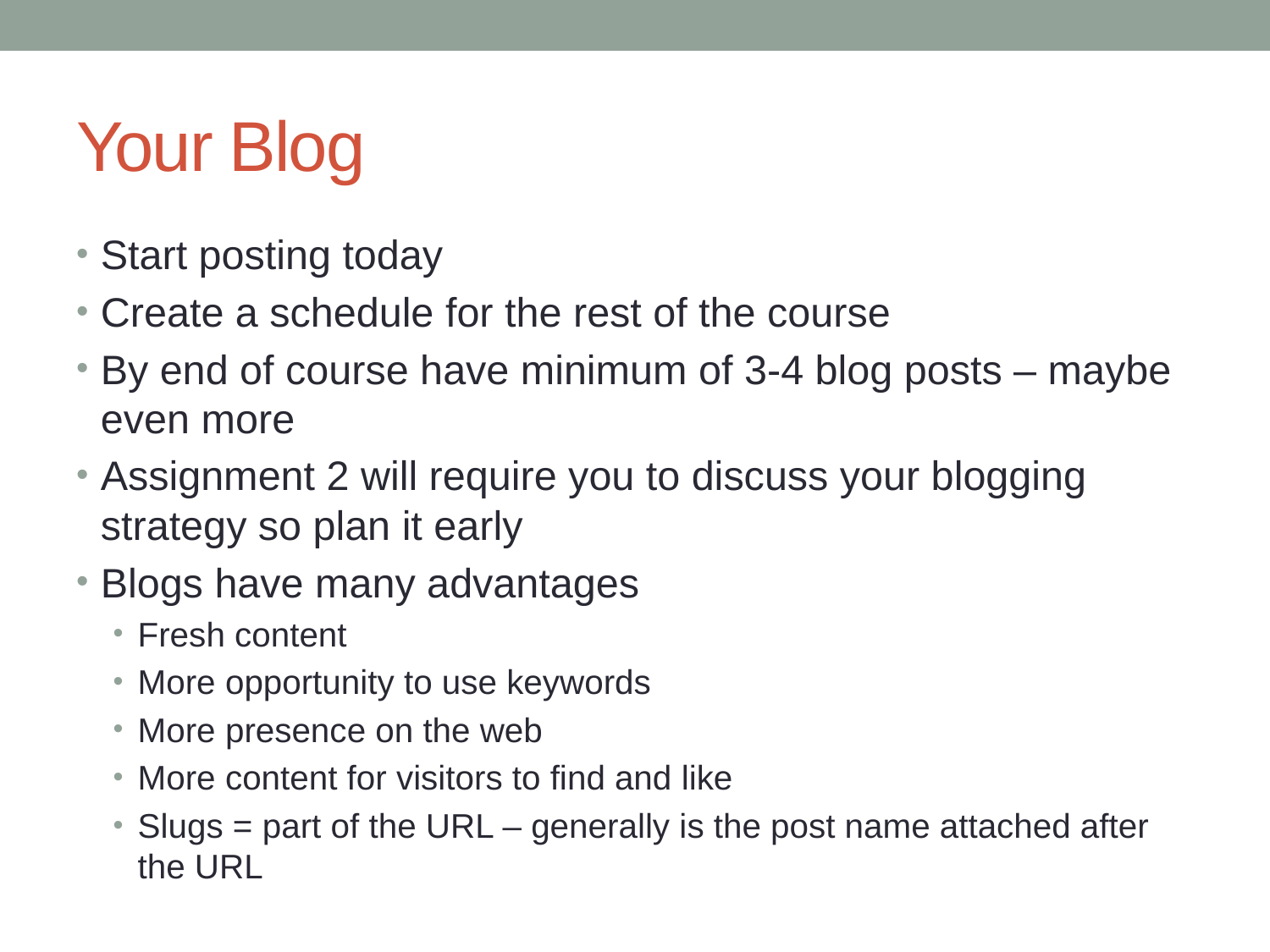

# Your Blog
Start posting today
Create a schedule for the rest of the course
By end of course have minimum of 3-4 blog posts – maybe even more
Assignment 2 will require you to discuss your blogging strategy so plan it early
Blogs have many advantages
Fresh content
More opportunity to use keywords
More presence on the web
More content for visitors to find and like
Slugs = part of the URL – generally is the post name attached after the URL